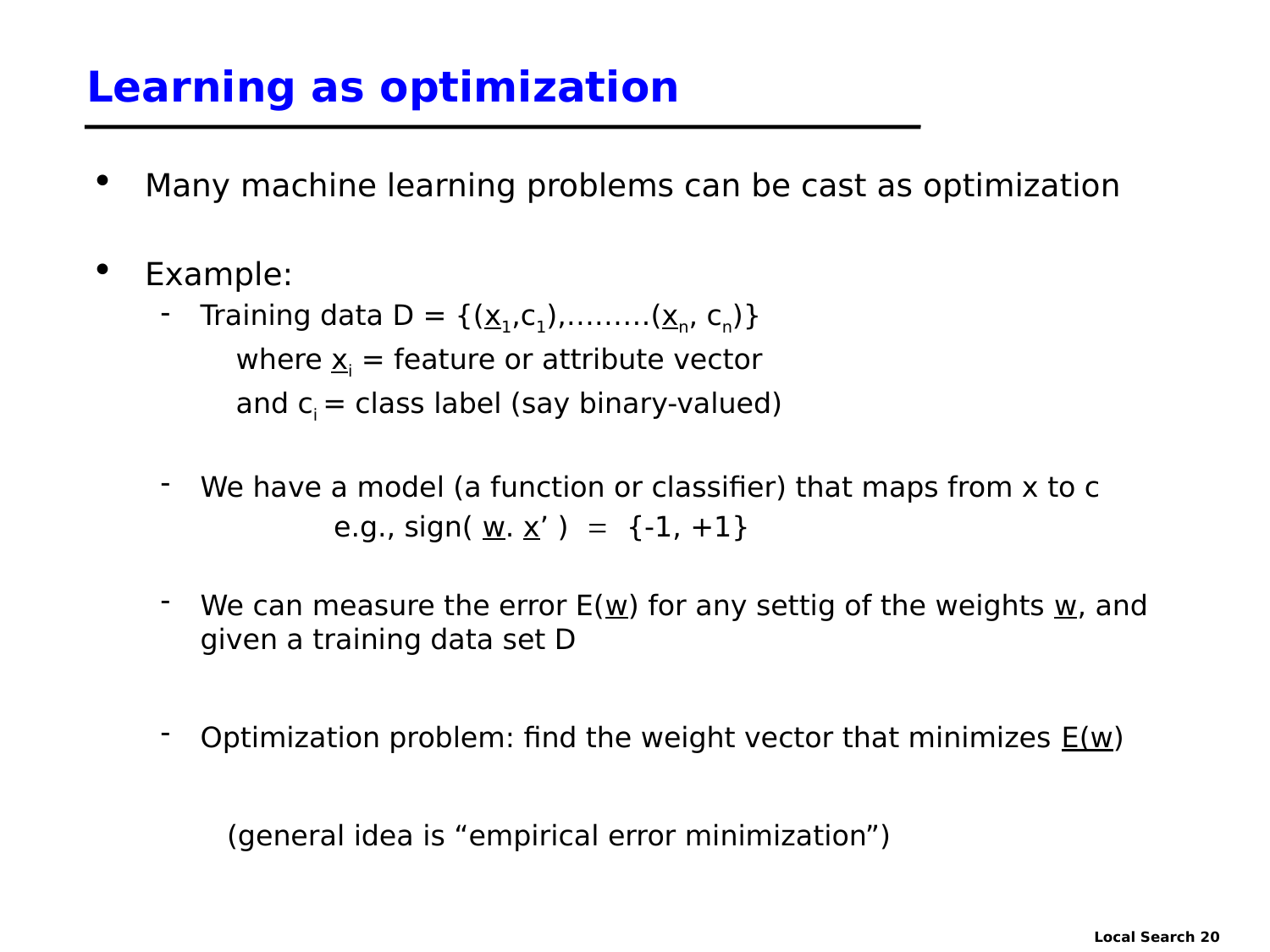

# Learning as optimization
Many machine learning problems can be cast as optimization

Example:
Training data D = {(x1,c1),………(xn, cn)}
    where xi = feature or attribute vector
    and ci = class label (say binary-valued)

We have a model (a function or classifier) that maps from x to c
               e.g., sign( w. x’ )  =  {-1, +1}

We can measure the error E(w) for any settig of the weights w, and given a training data set D

Optimization problem: find the weight vector that minimizes E(w)

   (general idea is “empirical error minimization”)